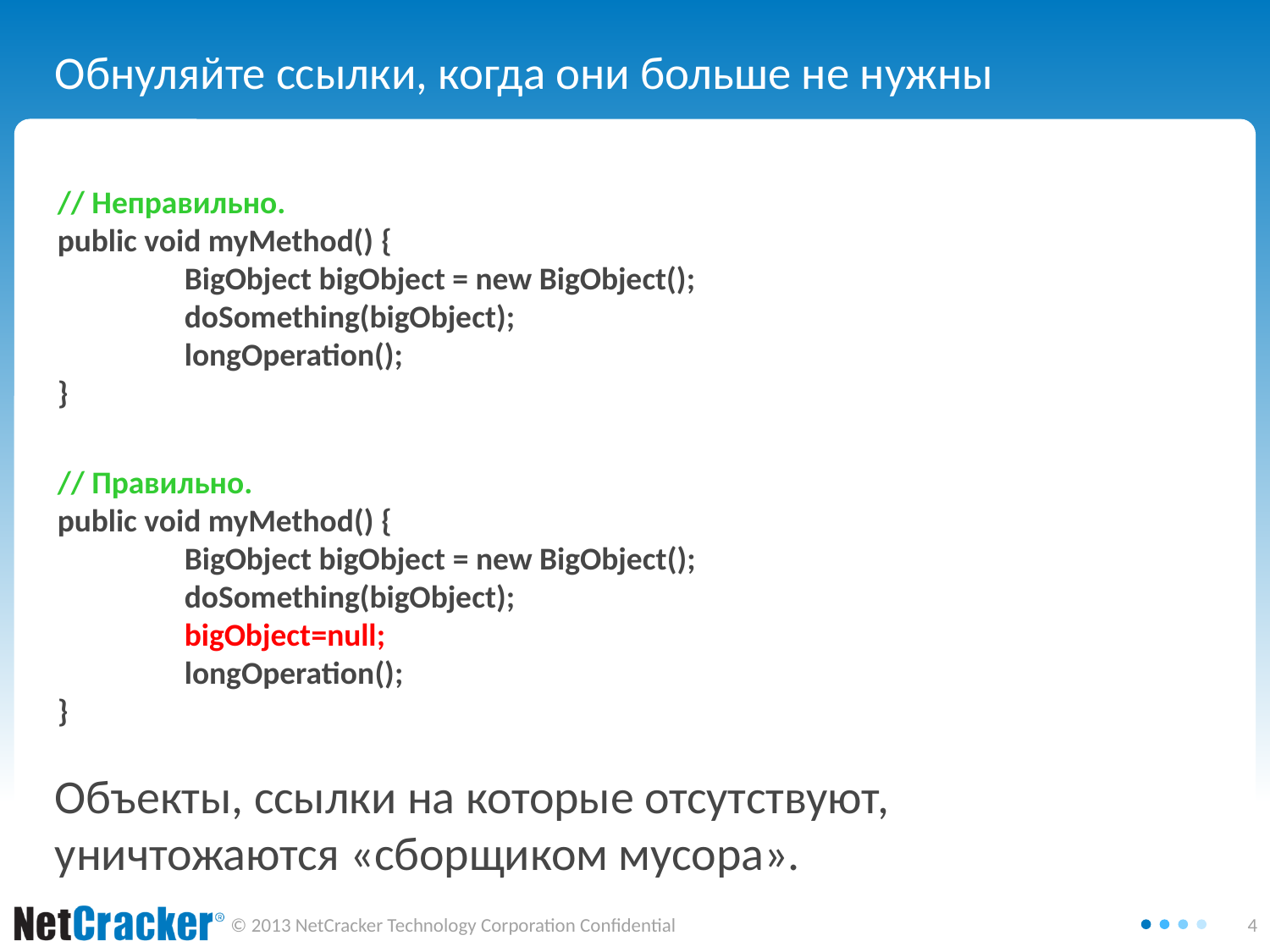

# Обнуляйте ссылки, когда они больше не нужны
// Неправильно.
public void myMethod() {
	BigObject bigObject = new BigObject();
	doSomething(bigObject);
	longOperation();
}
// Правильно.
public void myMethod() {
	BigObject bigObject = new BigObject();
	doSomething(bigObject);
	bigObject=null;
	longOperation();
}
Объекты, ссылки на которые отсутствуют, уничтожаются «сборщиком мусора».